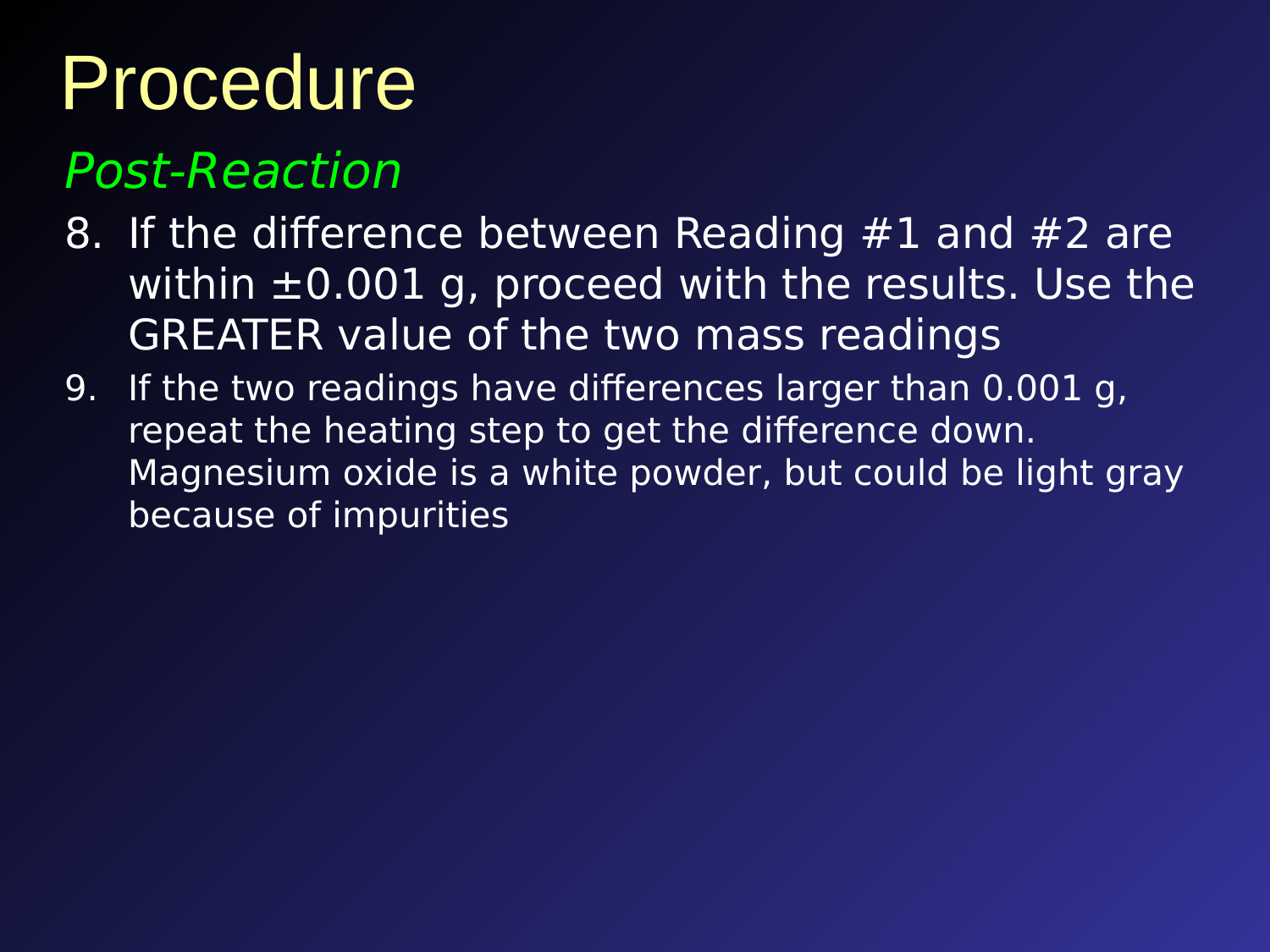

# Procedure
Post-Reaction
If the difference between Reading #1 and #2 are within ±0.001 g, proceed with the results. Use the GREATER value of the two mass readings
If the two readings have differences larger than 0.001 g, repeat the heating step to get the difference down. Magnesium oxide is a white powder, but could be light gray because of impurities